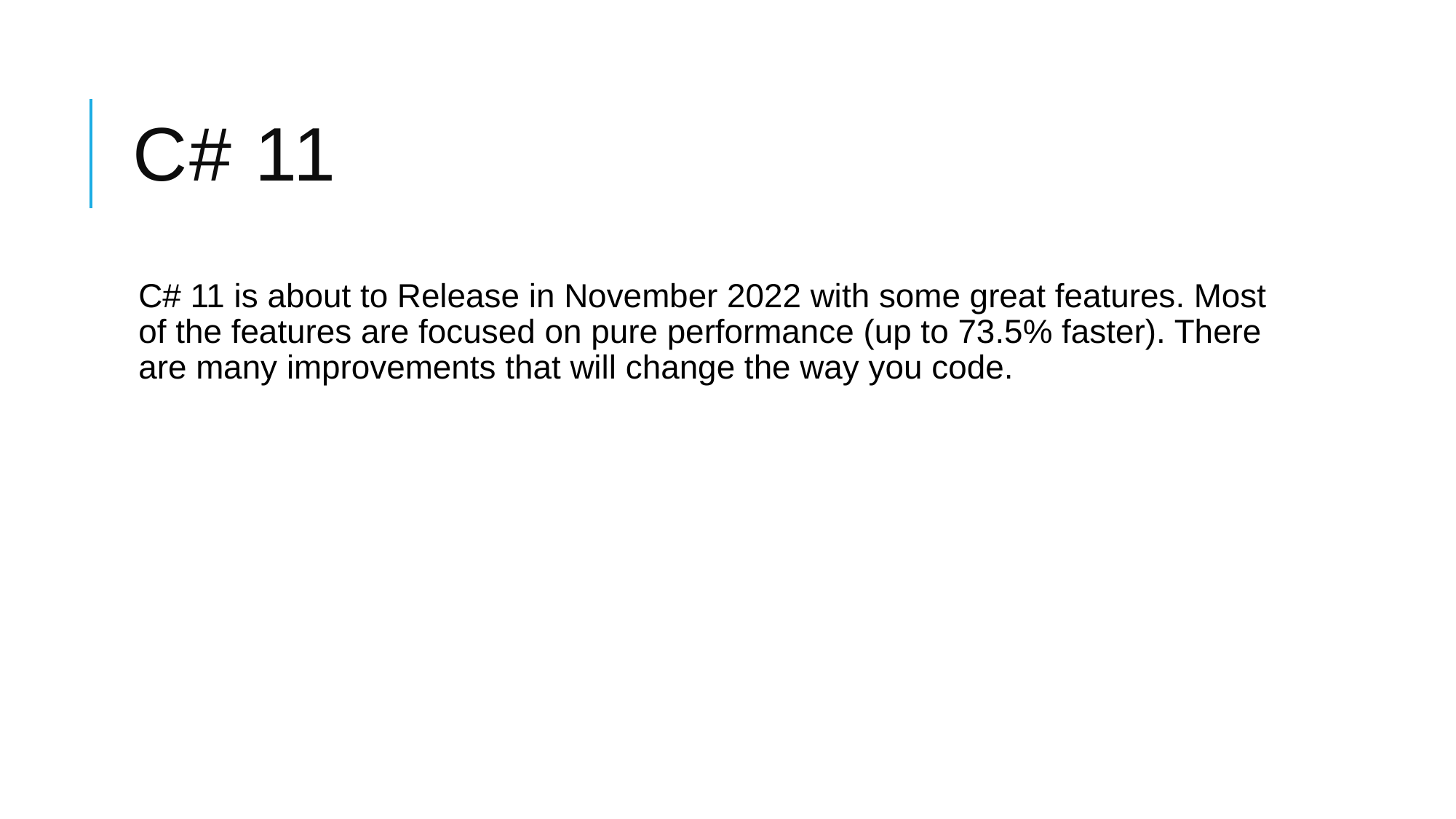

# C# 11
C# 11 is about to Release in November 2022 with some great features. Most of the features are focused on pure performance (up to 73.5% faster). There are many improvements that will change the way you code.